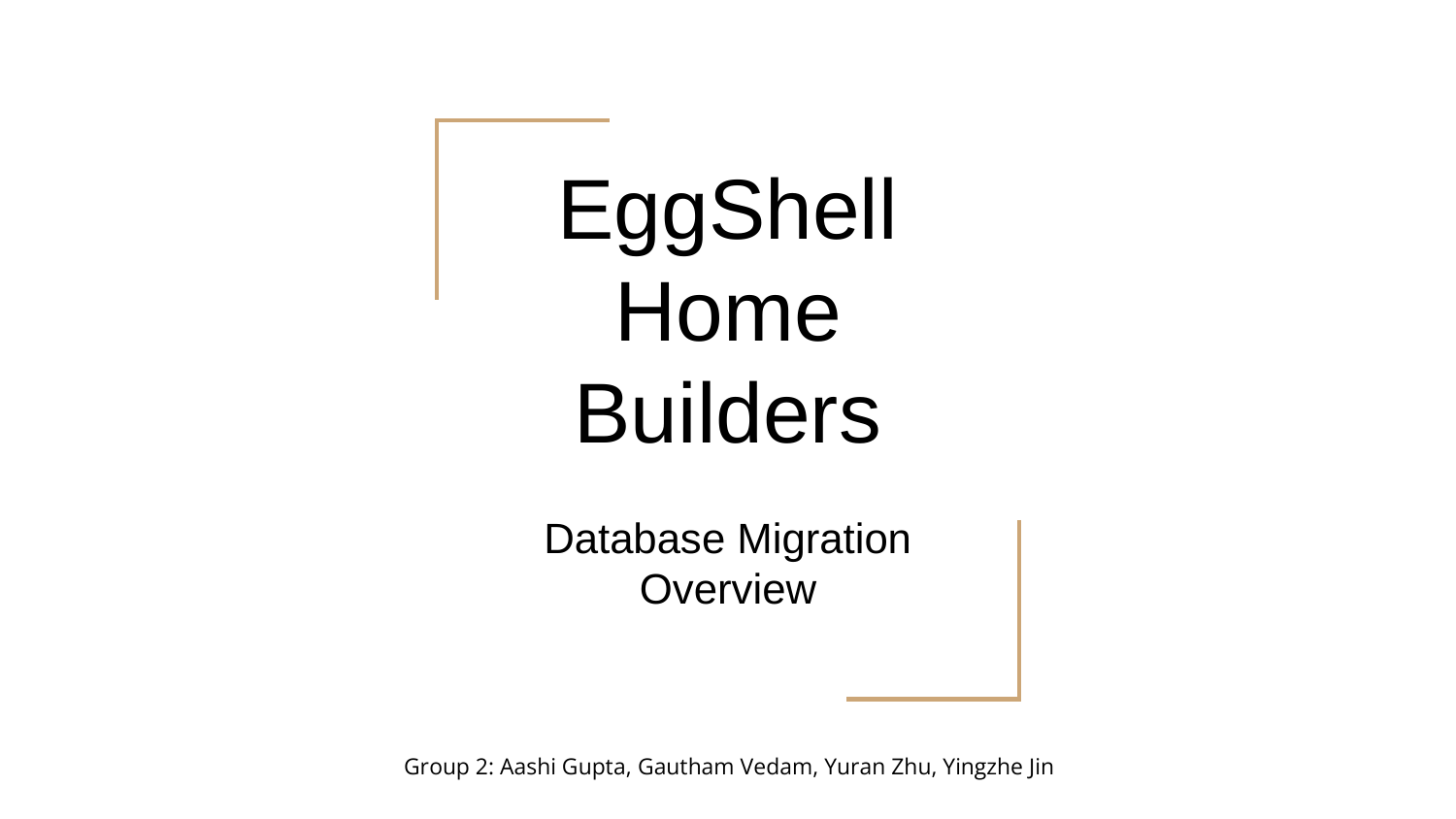

# EggShell Home Builders
Database Migration Overview
Group 2: Aashi Gupta, Gautham Vedam, Yuran Zhu, Yingzhe Jin